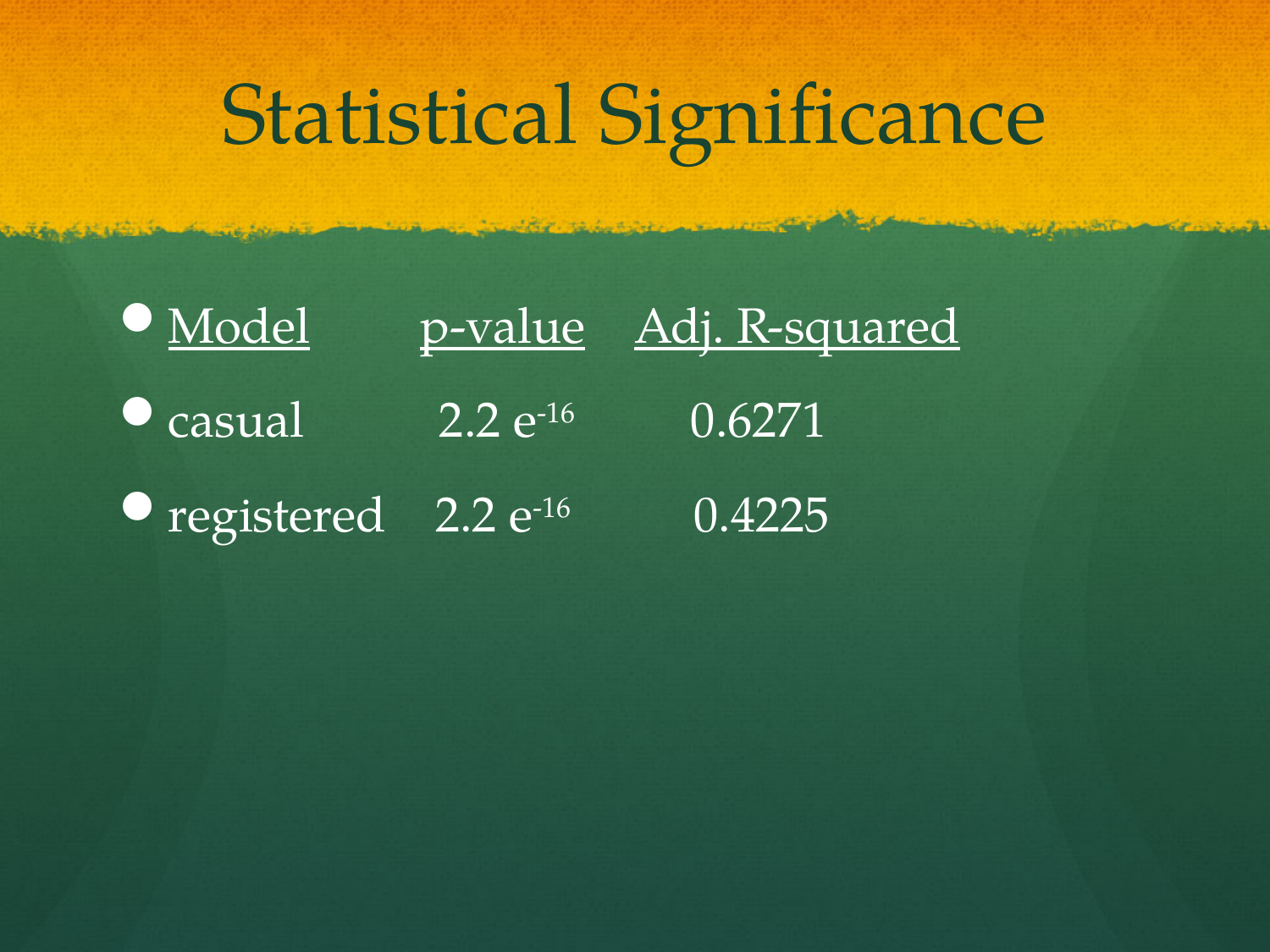

# Statistical Significance
Model         p-value    Adj. R-squared
casual           2.2 e-16                0.6271
registered    2.2 e-16                 0.4225